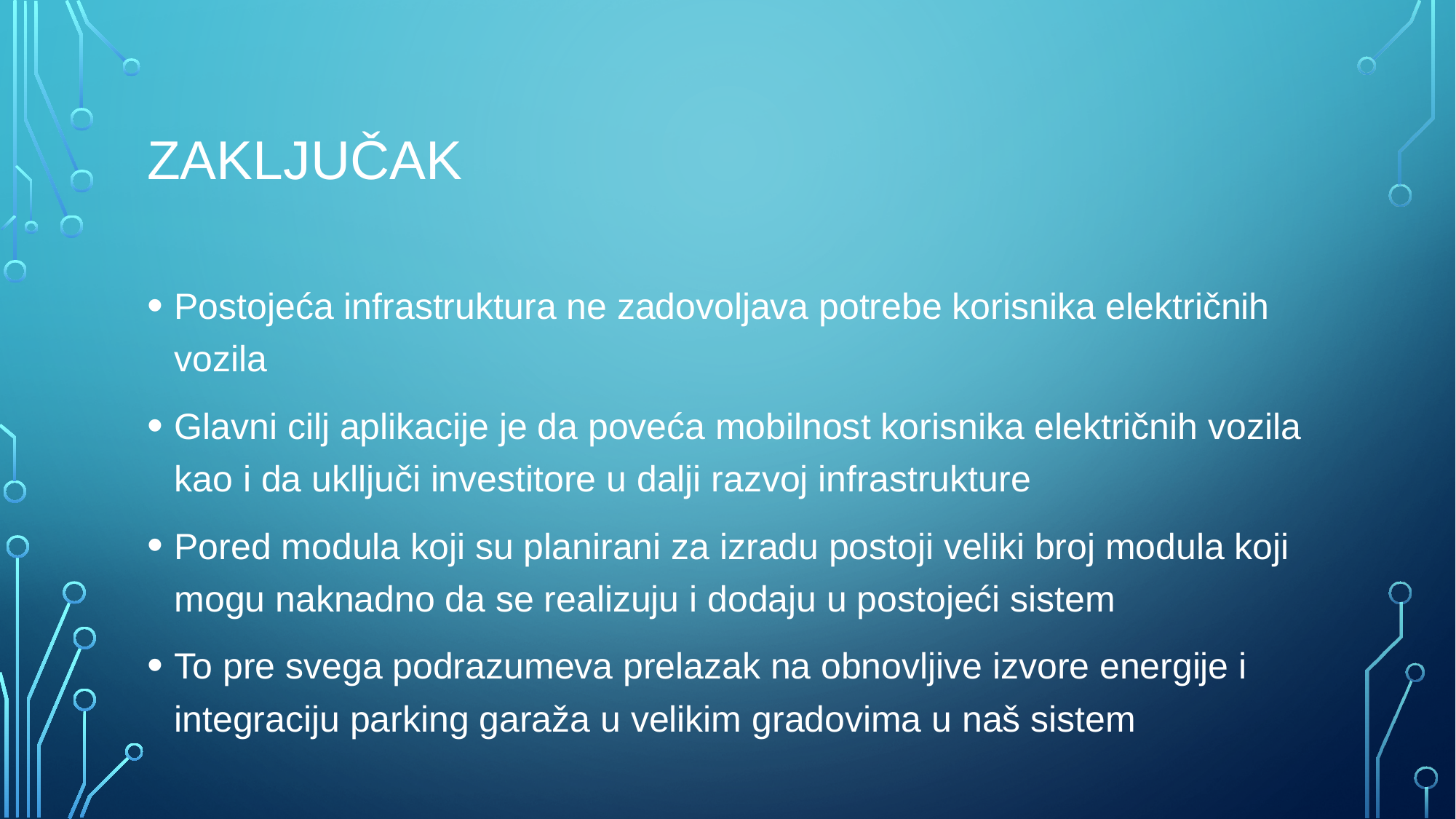

# Zaključak
Postojeća infrastruktura ne zadovoljava potrebe korisnika električnih vozila
Glavni cilj aplikacije je da poveća mobilnost korisnika električnih vozila kao i da uklljuči investitore u dalji razvoj infrastrukture
Pored modula koji su planirani za izradu postoji veliki broj modula koji mogu naknadno da se realizuju i dodaju u postojeći sistem
To pre svega podrazumeva prelazak na obnovljive izvore energije i integraciju parking garaža u velikim gradovima u naš sistem